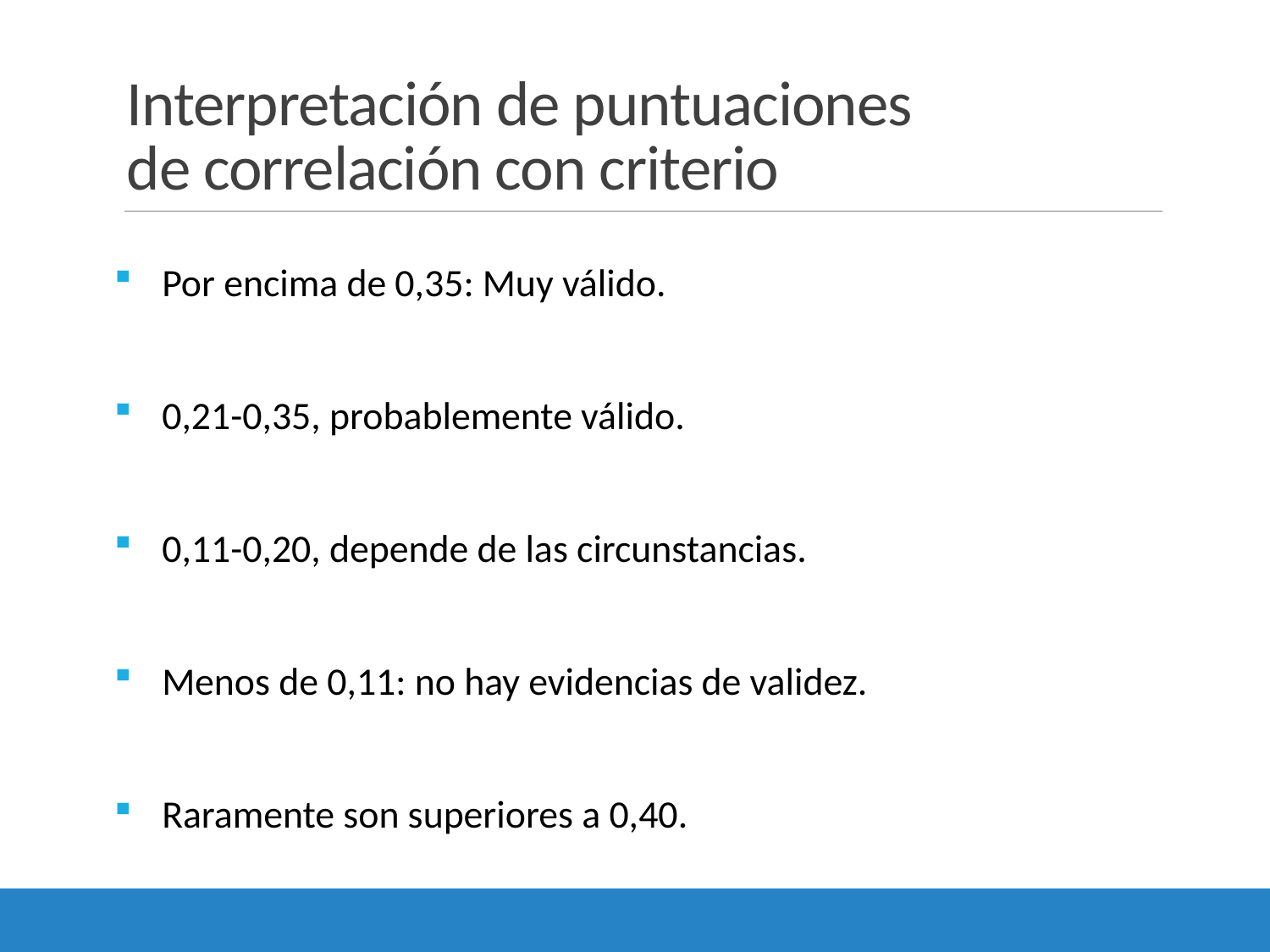

# Interpretación de puntuaciones de correlación con criterio
Por encima de 0,35: Muy válido.

0,21-0,35, probablemente válido.

0,11-0,20, depende de las circunstancias.

Menos de 0,11: no hay evidencias de validez.

Raramente son superiores a 0,40.